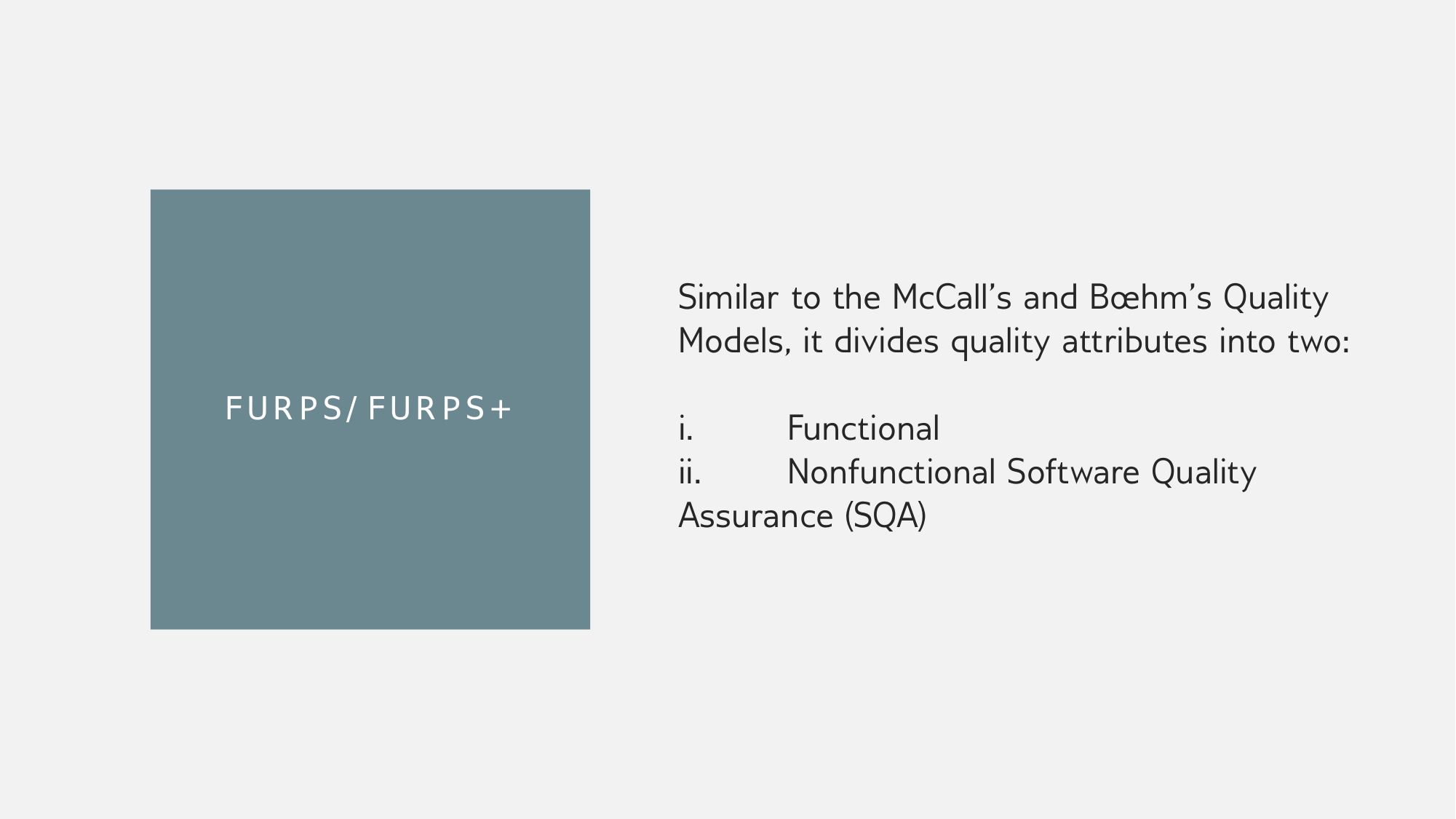

Similar to the McCall’s and Boehm’s Quality Models, it divides quality attributes into two:
i.	Functional
ii. 	Nonfunctional Software Quality 	Assurance (SQA)
# FURPS/FURPS+